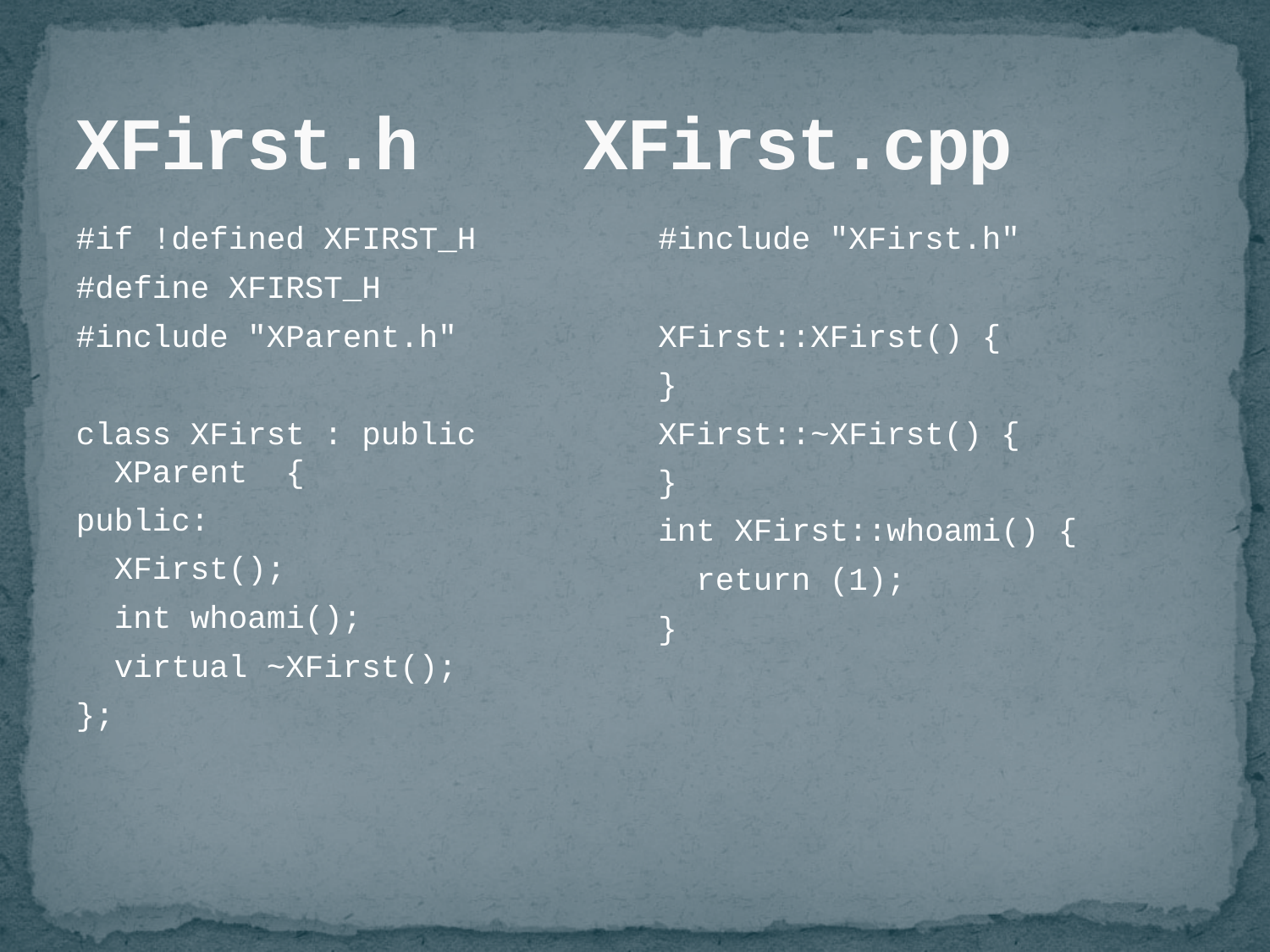

# XFirst.h		XFirst.cpp
#if !defined XFIRST_H
#define XFIRST_H
#include "XParent.h"

class XFirst : public XParent  {
public:
	XFirst();
	int whoami();
	virtual ~XFirst();
};
#include "XFirst.h"

XFirst::XFirst() {
}
XFirst::~XFirst() {
}
int XFirst::whoami() {
	return (1);
}